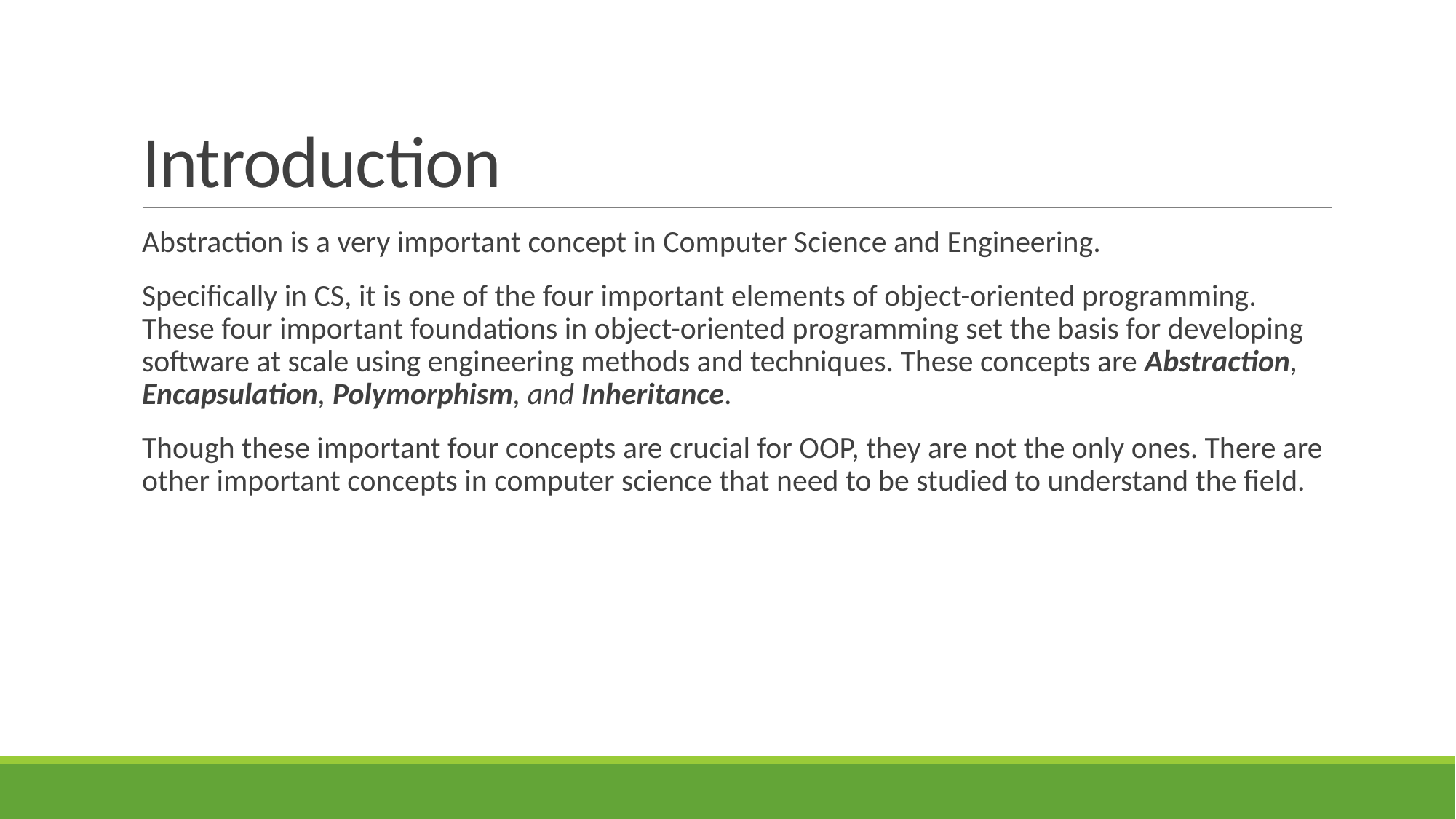

# Introduction
Abstraction is a very important concept in Computer Science and Engineering.
Specifically in CS, it is one of the four important elements of object-oriented programming. These four important foundations in object-oriented programming set the basis for developing software at scale using engineering methods and techniques. These concepts are Abstraction, Encapsulation, Polymorphism, and Inheritance.
Though these important four concepts are crucial for OOP, they are not the only ones. There are other important concepts in computer science that need to be studied to understand the field.